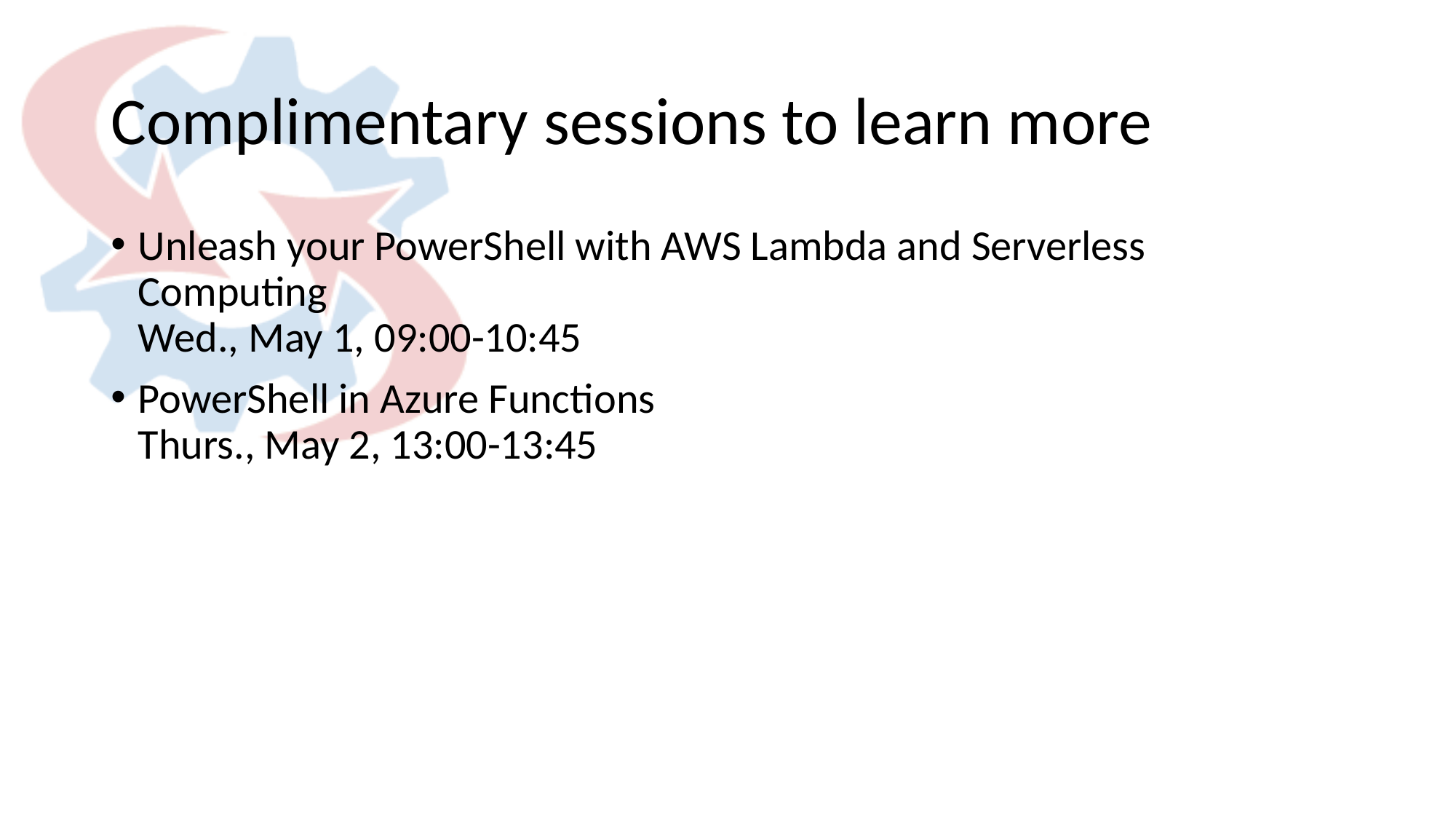

# Complimentary sessions to learn more
Unleash your PowerShell with AWS Lambda and Serverless Computing
Wed., May 1, 09:00-10:45
PowerShell in Azure Functions
Thurs., May 2, 13:00-13:45